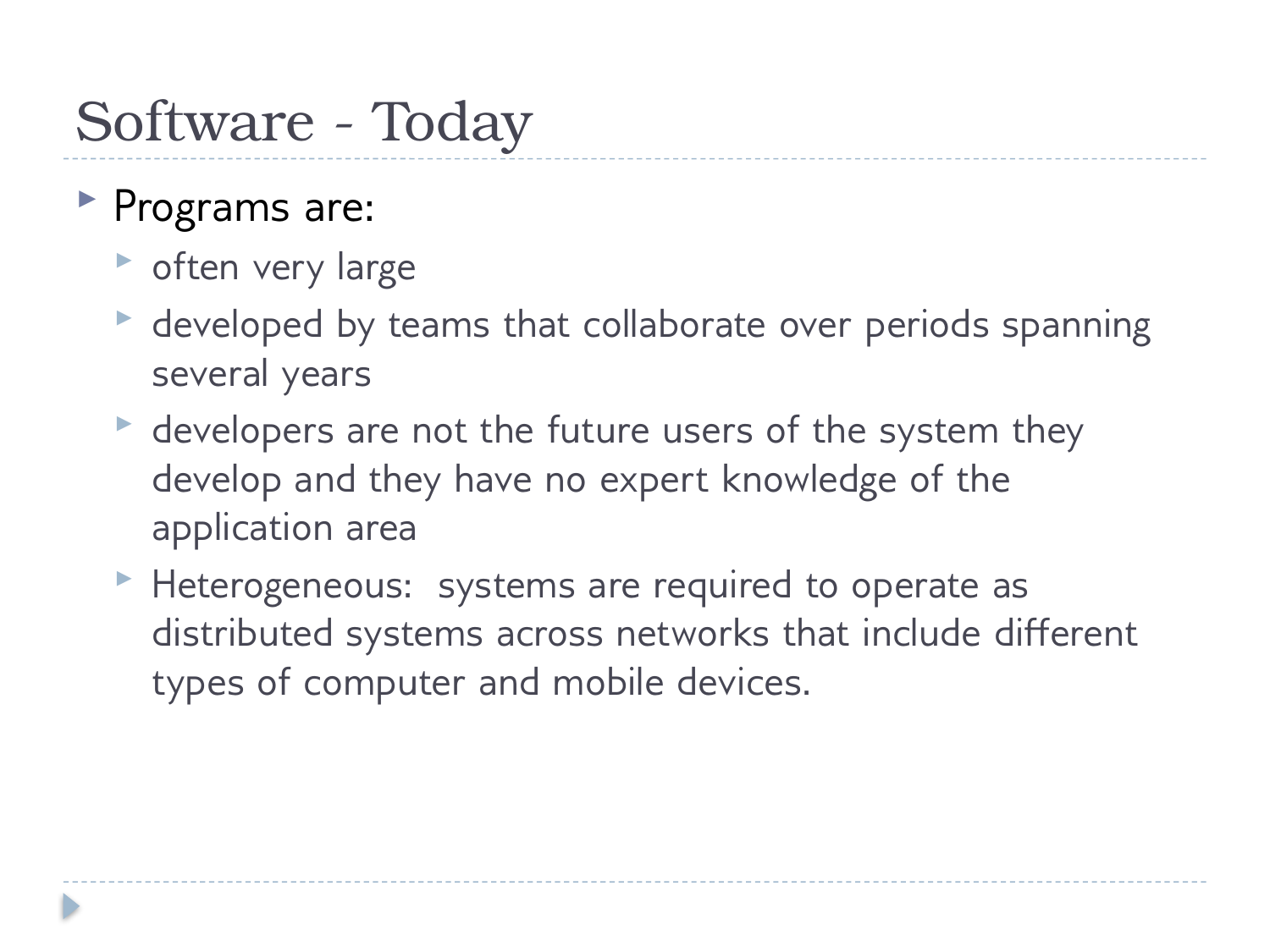

# Software - Today
Programs are:
often very large
developed by teams that collaborate over periods spanning several years
developers are not the future users of the system they develop and they have no expert knowledge of the application area
Heterogeneous:  systems are required to operate as distributed systems across networks that include different types of computer and mobile devices.